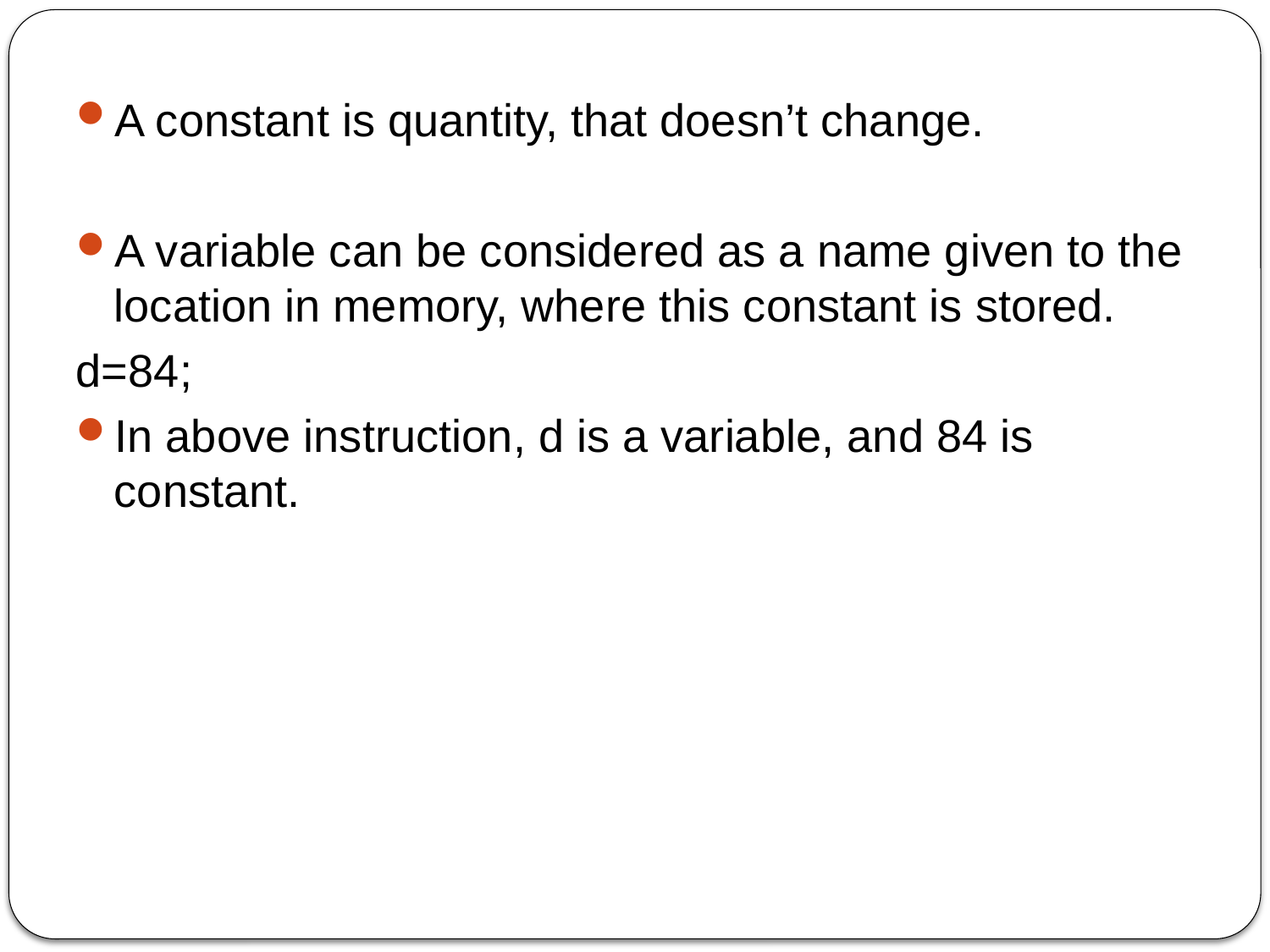

A constant is quantity, that doesn’t change.

A variable can be considered as a name given to the location in memory, where this constant is stored.
d=84;
In above instruction, d is a variable, and 84 is constant.